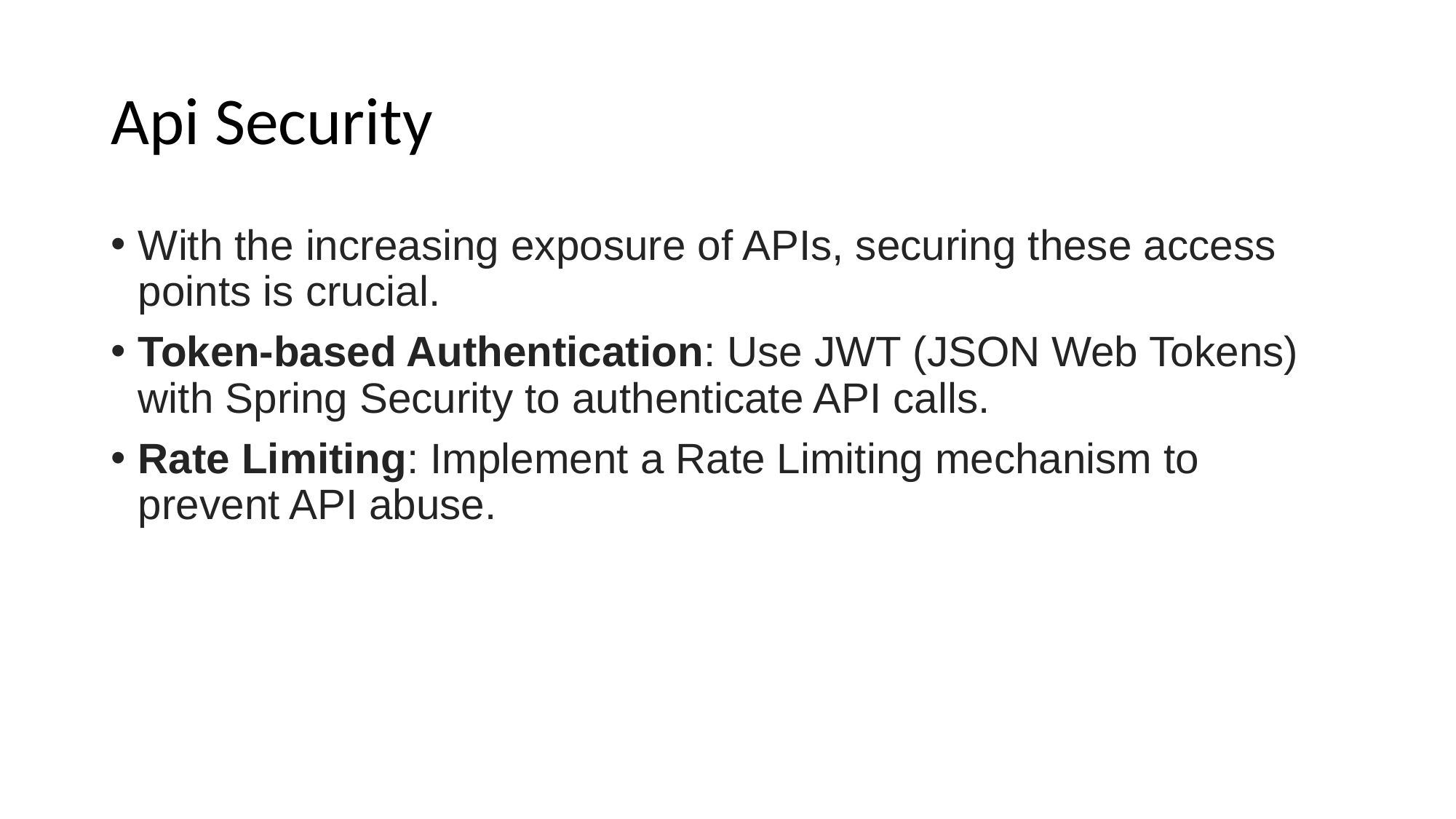

# Api Security
With the increasing exposure of APIs, securing these access points is crucial.
Token-based Authentication: Use JWT (JSON Web Tokens) with Spring Security to authenticate API calls.
Rate Limiting: Implement a Rate Limiting mechanism to prevent API abuse.